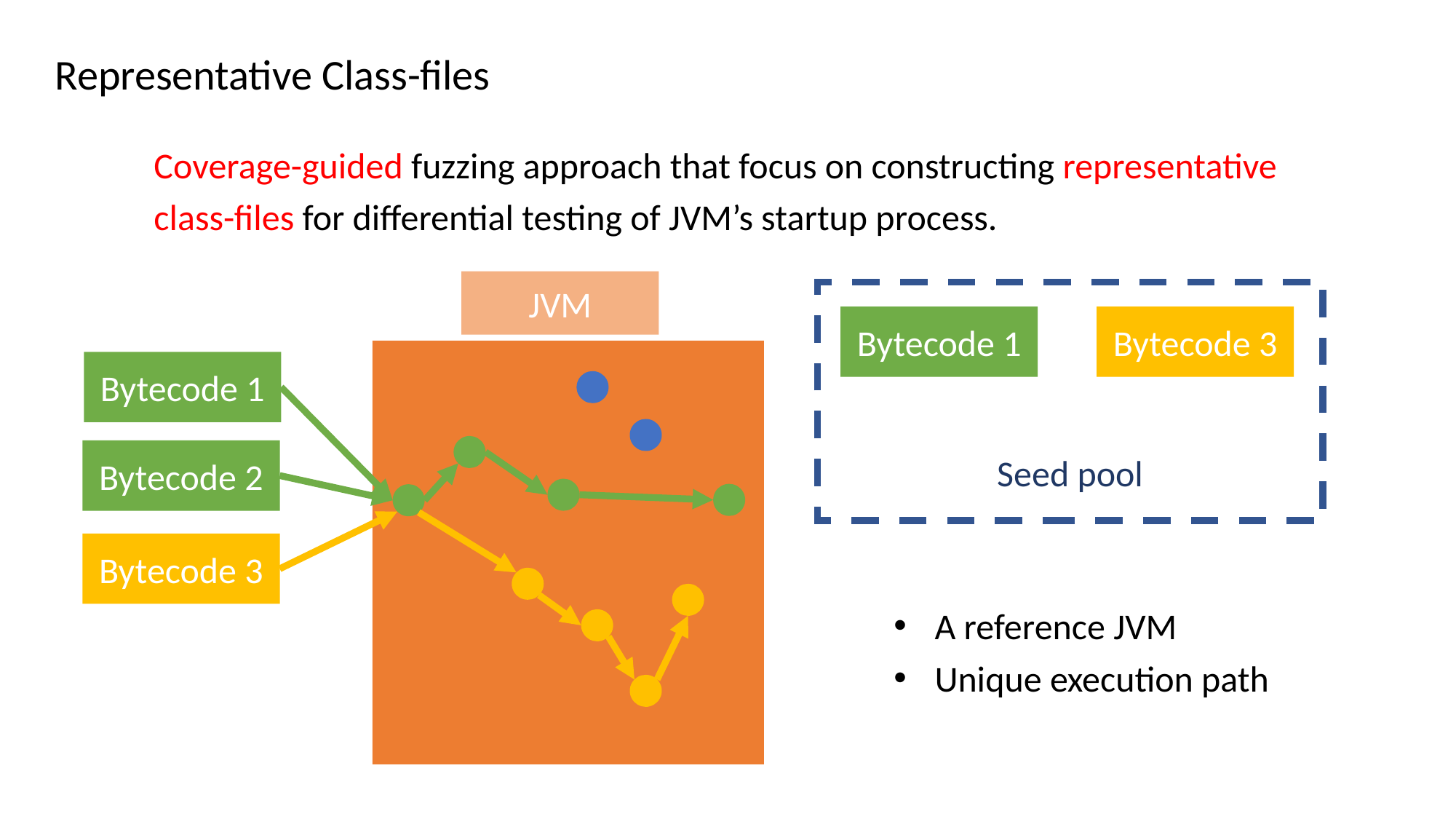

Representative Class-files
Coverage-guided fuzzing approach that focus on constructing representative class-files for differential testing of JVM’s startup process.
JVM

Bytecode 3
Bytecode 1

Bytecode 1

Seed pool
Bytecode 2

Bytecode 3

A reference JVM
Unique execution path